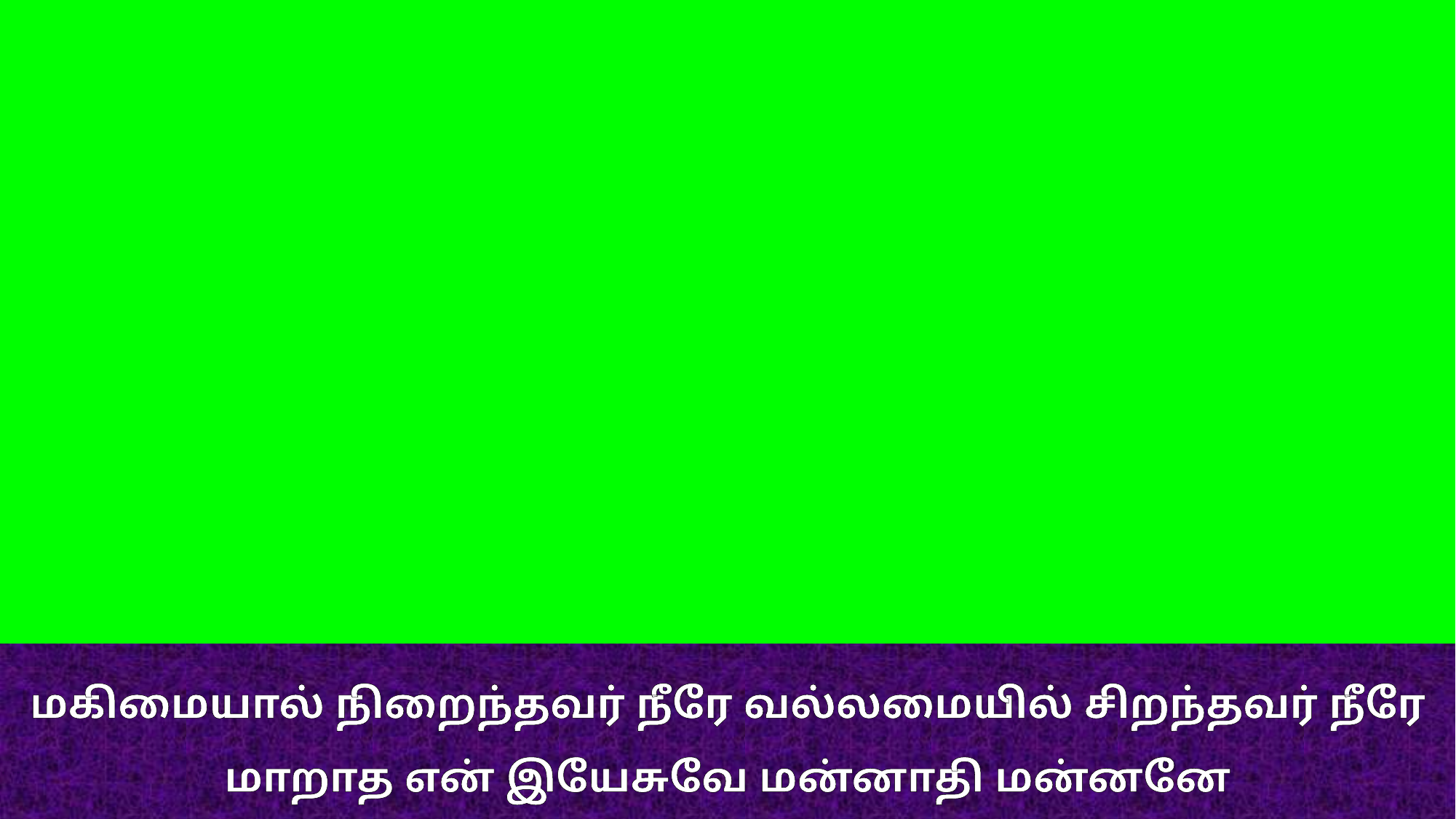

மகிமையால் நிறைந்தவர் நீரே வல்லமையில் சிறந்தவர் நீரே
மாறாத என் இயேசுவே மன்னாதி மன்னனே